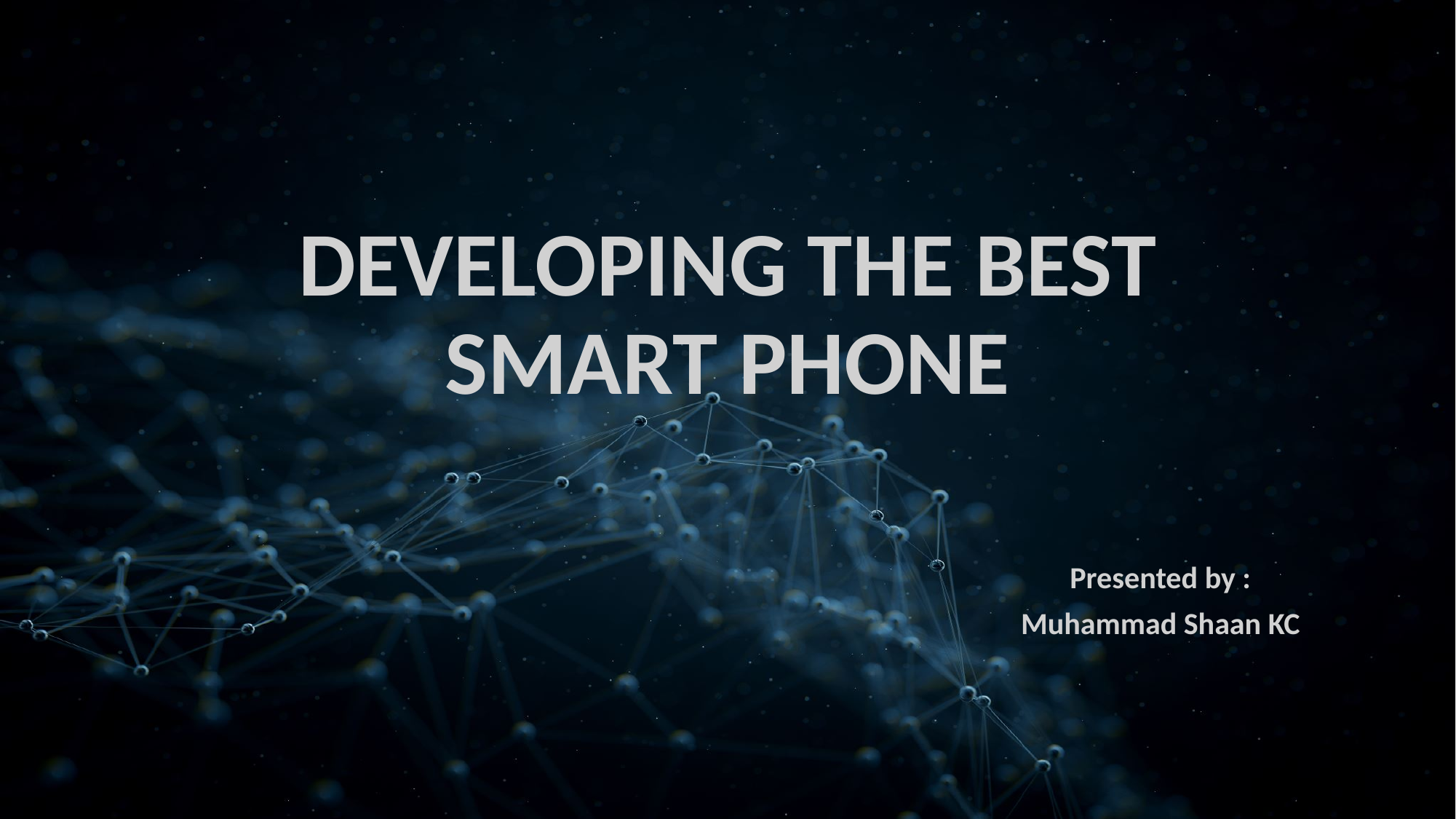

# DEVELOPING THE BEST SMART PHONE
Presented by :
Muhammad Shaan KC